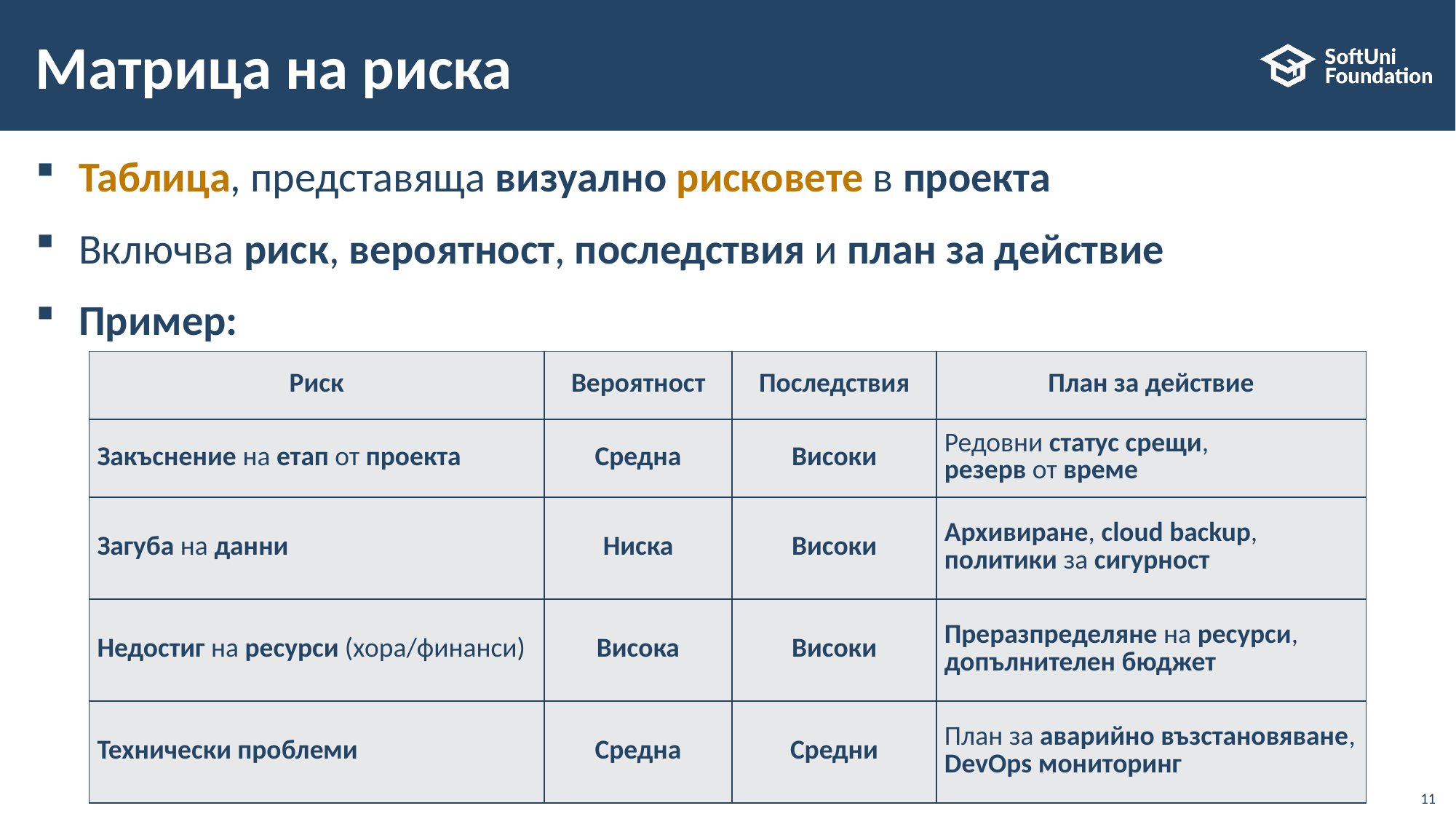

# Матрица на риска
Таблица, представяща визуално рисковете в проекта
Включва риск, вероятност, последствия и план за действие
Пример:
| Риск | Вероятност | Последствия | План за действие |
| --- | --- | --- | --- |
| Закъснение на етап от проекта | Средна | Високи | Редовни статус срещи, резерв от време |
| Загуба на данни | Ниска | Високи | Архивиране, cloud backup, политики за сигурност |
| Недостиг на ресурси (хора/финанси) | Висока | Високи | Преразпределяне на ресурси, допълнителен бюджет |
| Технически проблеми | Средна | Средни | План за аварийно възстановяване, DevOps мониторинг |
11